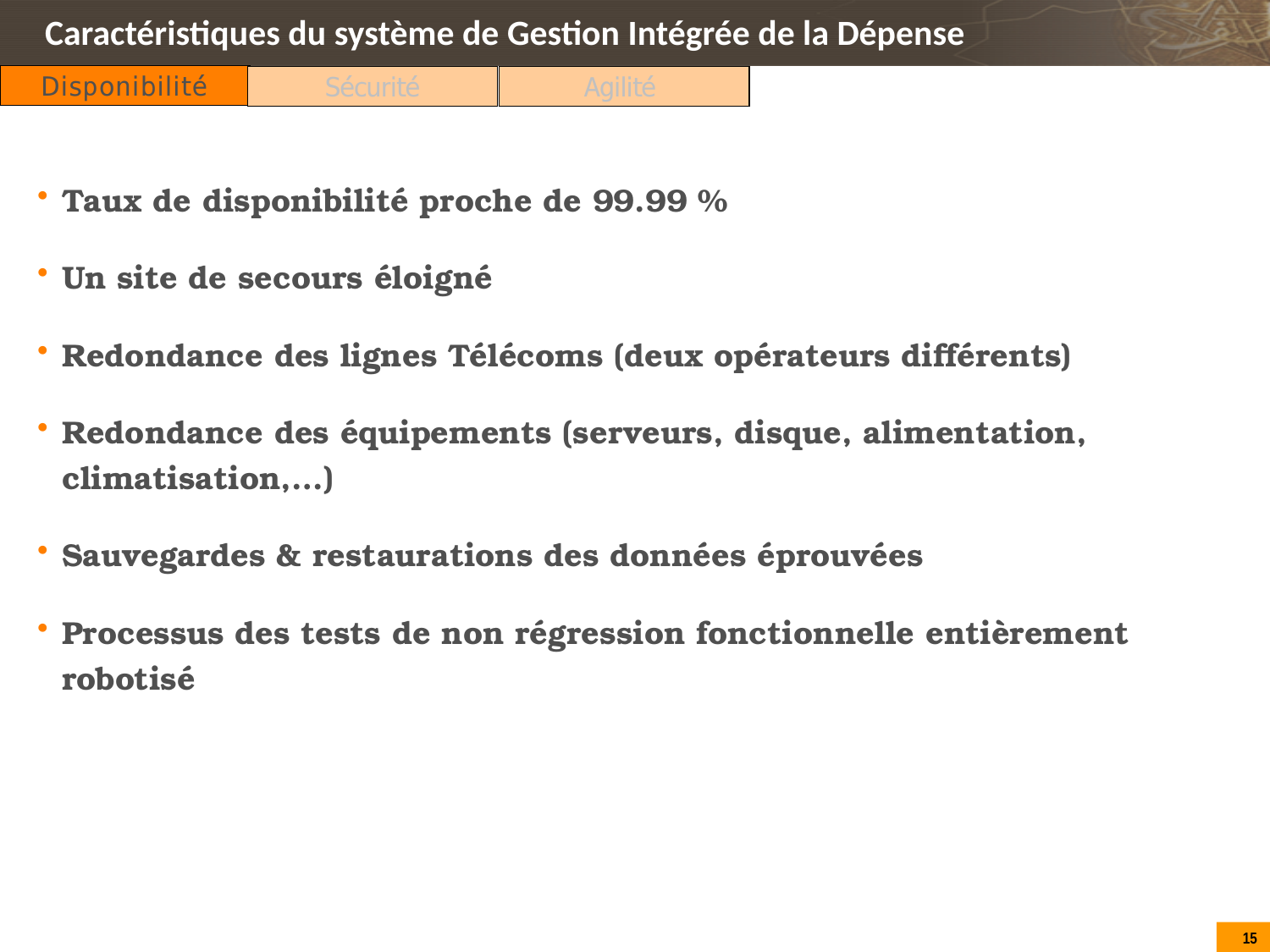

Caractéristiques du système de Gestion Intégrée de la Dépense
Disponibilité
Sécurité
Agilité
Taux de disponibilité proche de 99.99 %
Un site de secours éloigné
Redondance des lignes Télécoms (deux opérateurs différents)
Redondance des équipements (serveurs, disque, alimentation, climatisation,…)
Sauvegardes & restaurations des données éprouvées
Processus des tests de non régression fonctionnelle entièrement robotisé
15